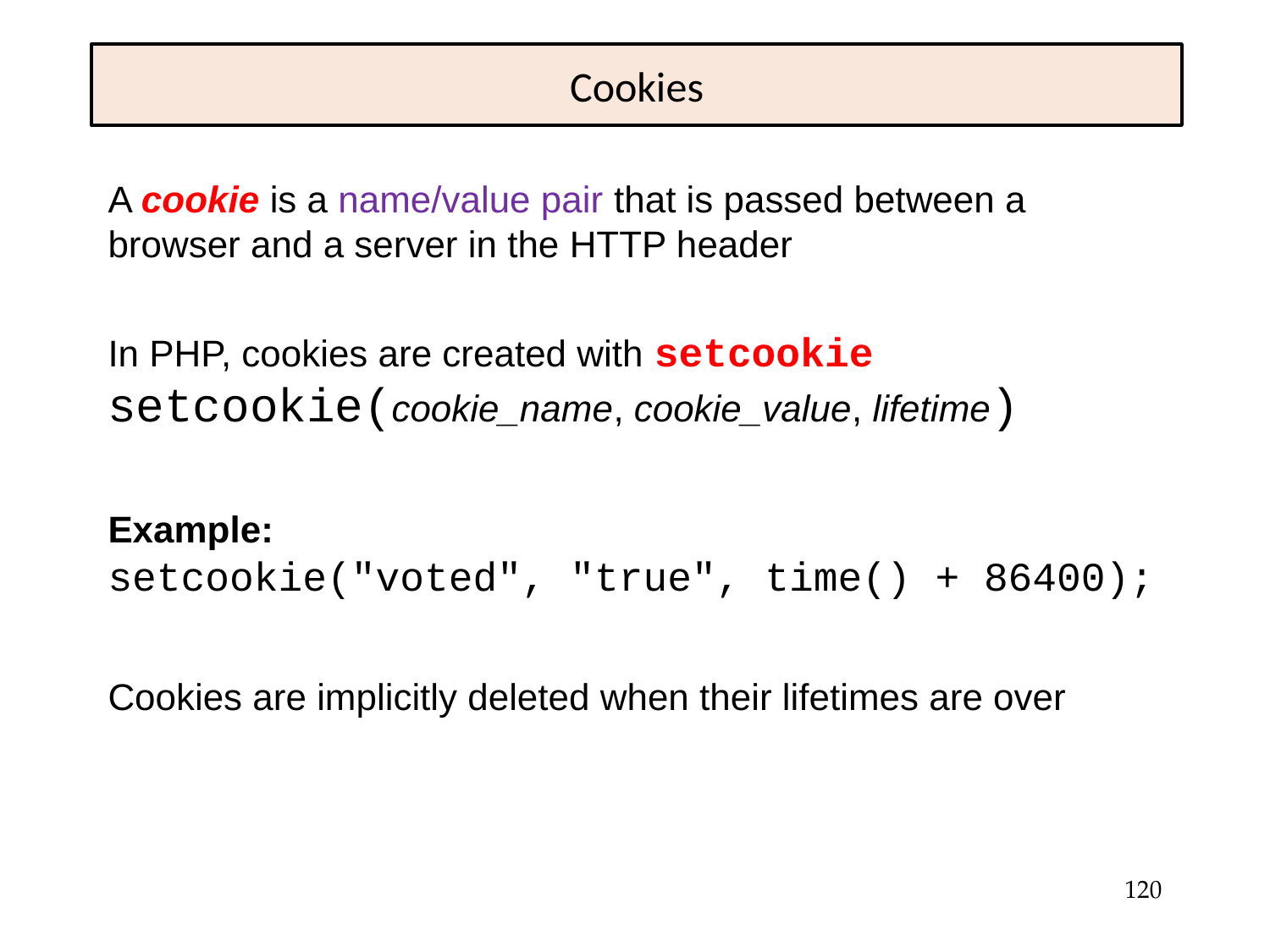

# Cookies
A cookie is a name/value pair that is passed between a browser and a server in the HTTP header

In PHP, cookies are created with setcookie
setcookie(cookie_name, cookie_value, lifetime)

Example:
setcookie("voted", "true", time() + 86400);

Cookies are implicitly deleted when their lifetimes are over

120